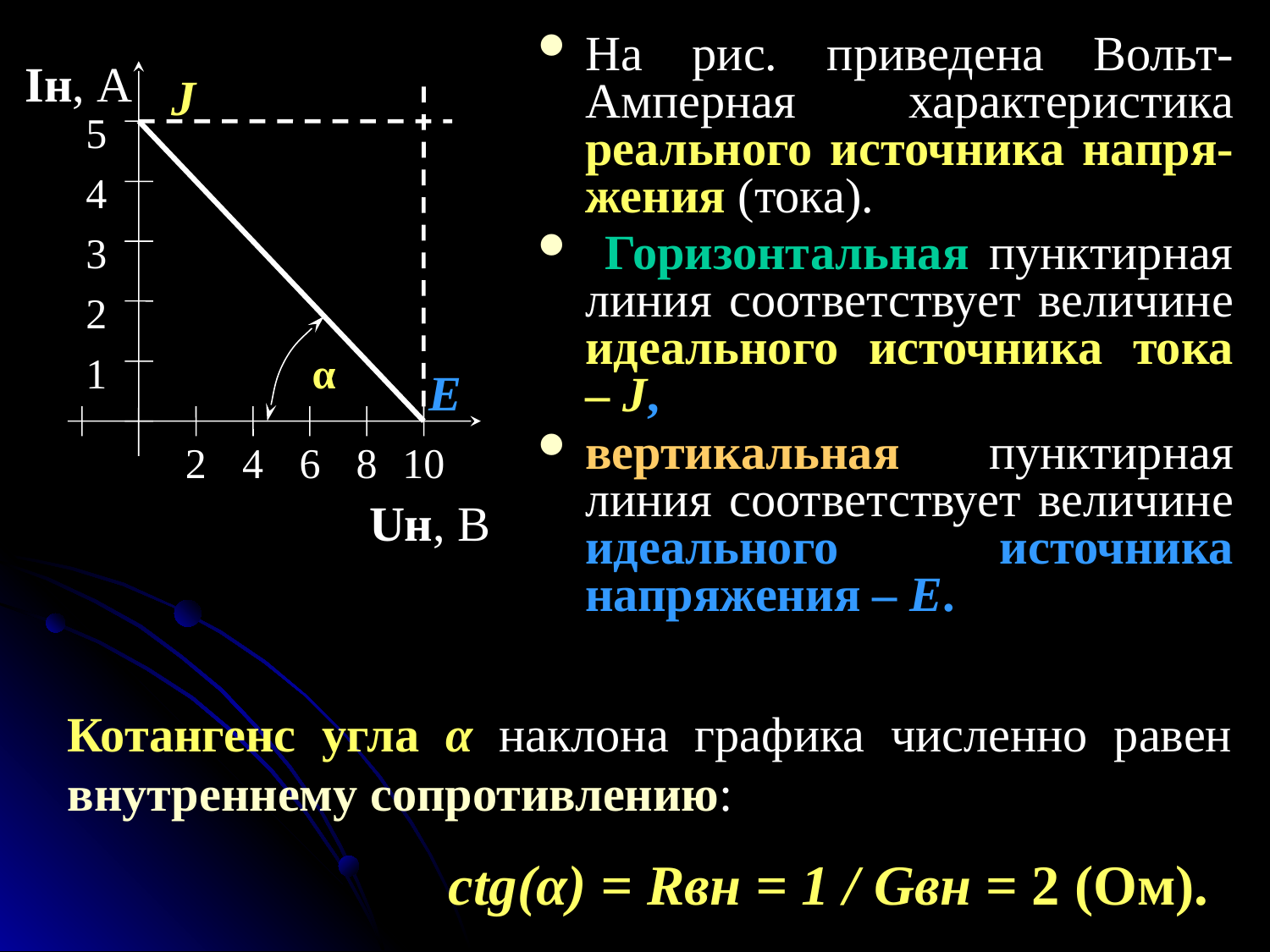

На рис. приведена Вольт-Амперная характеристика реального источника напря-жения (тока).
 Горизонтальная пунктирная линия соответствует величине идеального источника тока – J,
вертикальная пунктирная линия соответствует величине идеального источника напряжения – Е.
Iн, А

J
5

4

3

2

1
α

E

2
4
6
8
10
Uн, В
Котангенс угла α наклона графика численно равен внутреннему сопротивлению:
			ctg(α) = Rвн = 1 / Gвн = 2 (Ом).